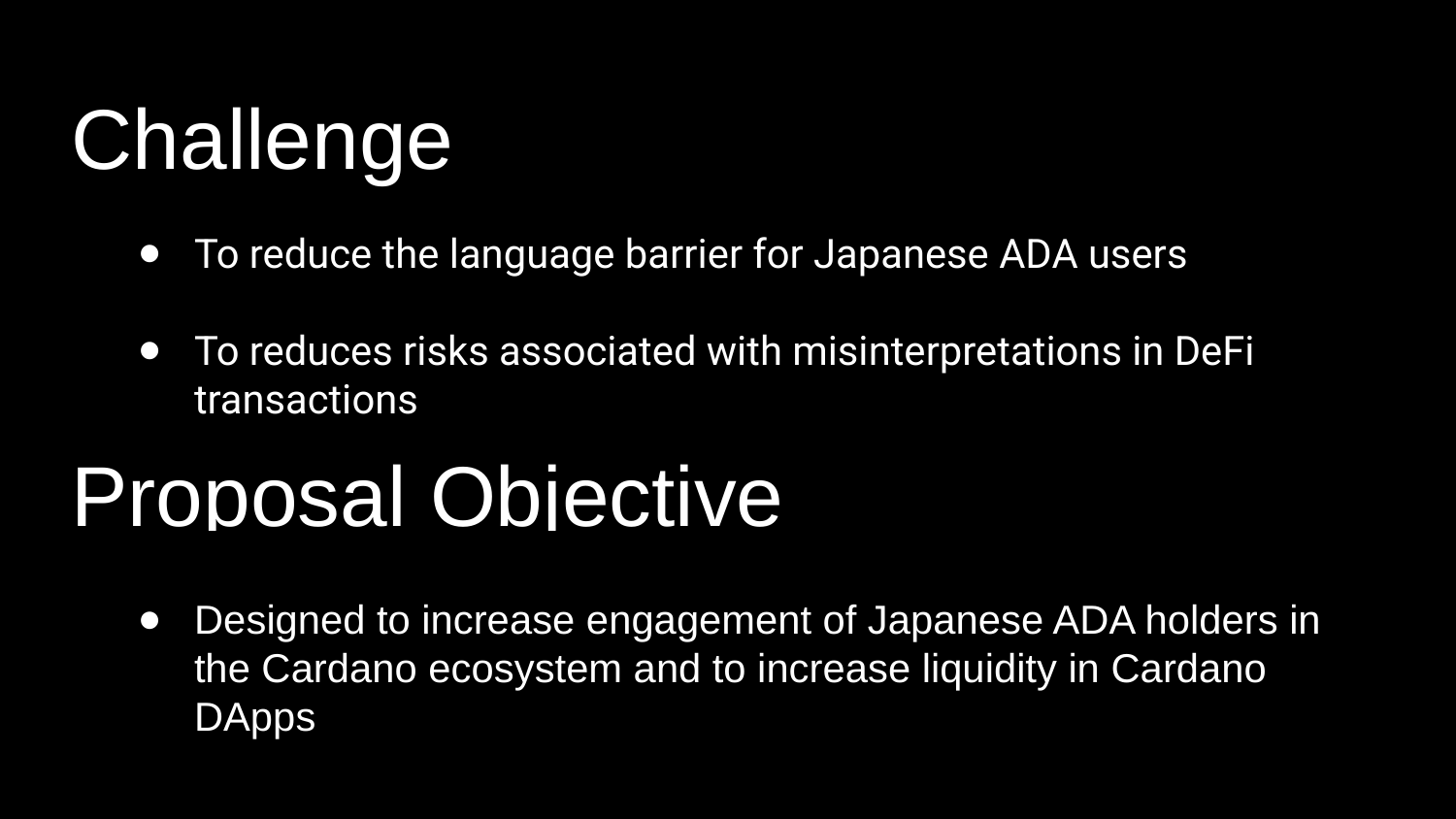

# Challenge
To reduce the language barrier for Japanese ADA users

To reduces risks associated with misinterpretations in DeFi transactions

Proposal Objective

Designed to increase engagement of Japanese ADA holders in the Cardano ecosystem and to increase liquidity in Cardano DApps